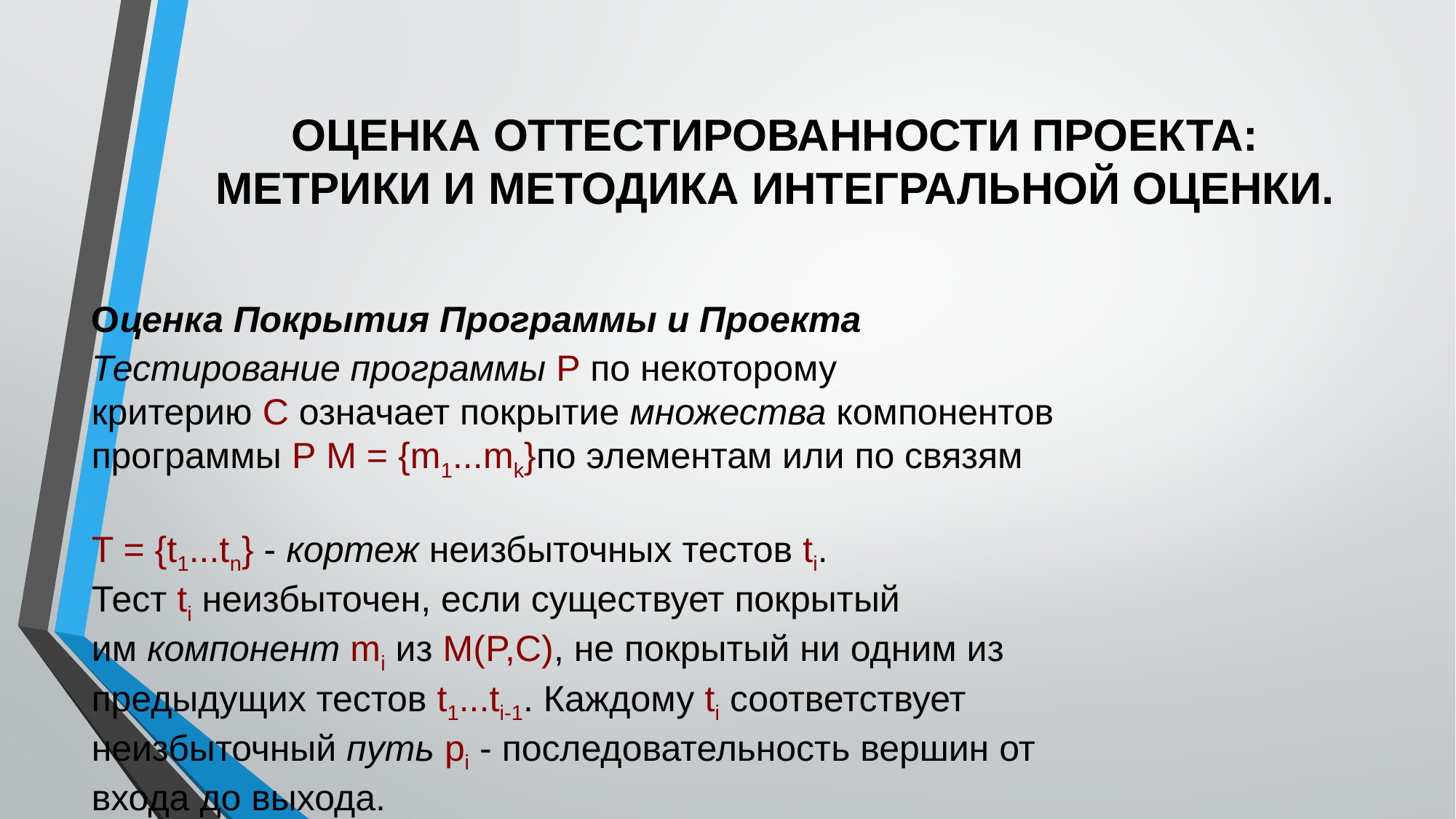

# ОЦЕНКА ОТТЕСТИРОВАННОСТИ ПРОЕКТА: МЕТРИКИ И МЕТОДИКА ИНТЕГРАЛЬНОЙ ОЦЕНКИ.
Оценка Покрытия Программы и Проекта
Тестирование программы Р по некоторому критерию С означает покрытие множества компонентов программы P М = {m1...mk}по элементам или по связям

T = {t1...tn} - кортеж неизбыточных тестов ti.
Тест ti неизбыточен, если существует покрытый им компонент mi из M(P,C), не покрытый ни одним из предыдущих тестов t1...ti-1. Каждому ti соответствует неизбыточный путь pi - последовательность вершин от входа до выхода.